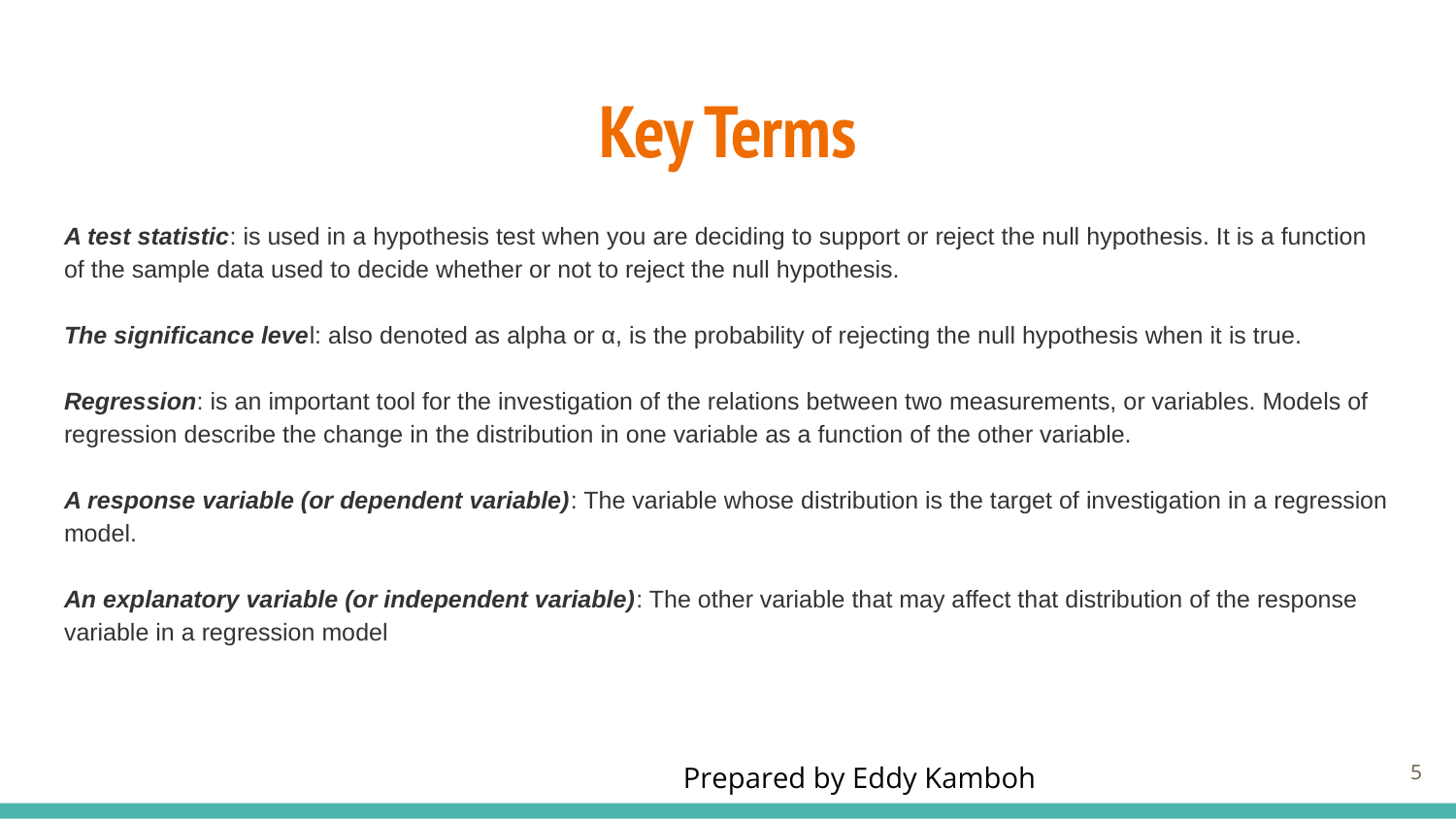

# Key Terms
A test statistic: is used in a hypothesis test when you are deciding to support or reject the null hypothesis. It is a function of the sample data used to decide whether or not to reject the null hypothesis.
The significance level: also denoted as alpha or α, is the probability of rejecting the null hypothesis when it is true.
Regression: is an important tool for the investigation of the relations between two measurements, or variables. Models of regression describe the change in the distribution in one variable as a function of the other variable.
A response variable (or dependent variable): The variable whose distribution is the target of investigation in a regression model.
An explanatory variable (or independent variable): The other variable that may affect that distribution of the response variable in a regression model
5